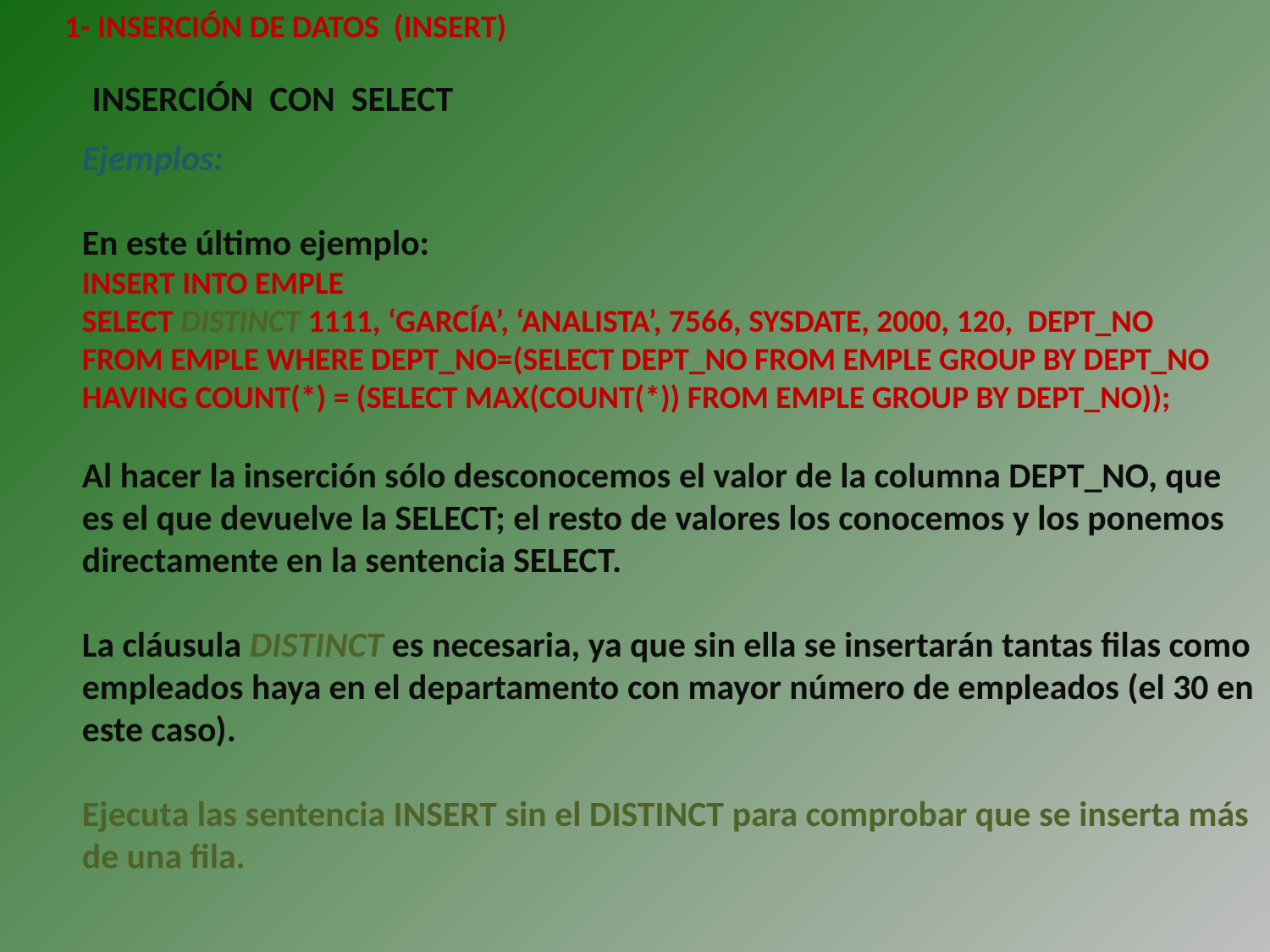

1- INSERCIÓN DE DATOS  (INSERT)
INSERCIÓN  CON  SELECT
Ejemplos:

En este último ejemplo:
INSERT INTO EMPLE
SELECT DISTINCT 1111, ‘GARCÍA’, ‘ANALISTA’, 7566, SYSDATE, 2000, 120,  DEPT_NO
FROM EMPLE WHERE DEPT_NO=(SELECT DEPT_NO FROM EMPLE GROUP BY DEPT_NO
HAVING COUNT(*) = (SELECT MAX(COUNT(*)) FROM EMPLE GROUP BY DEPT_NO));

Al hacer la inserción sólo desconocemos el valor de la columna DEPT_NO, que es el que devuelve la SELECT; el resto de valores los conocemos y los ponemos directamente en la sentencia SELECT.

La cláusula DISTINCT es necesaria, ya que sin ella se insertarán tantas filas como empleados haya en el departamento con mayor número de empleados (el 30 en este caso).

Ejecuta las sentencia INSERT sin el DISTINCT para comprobar que se inserta más de una fila.